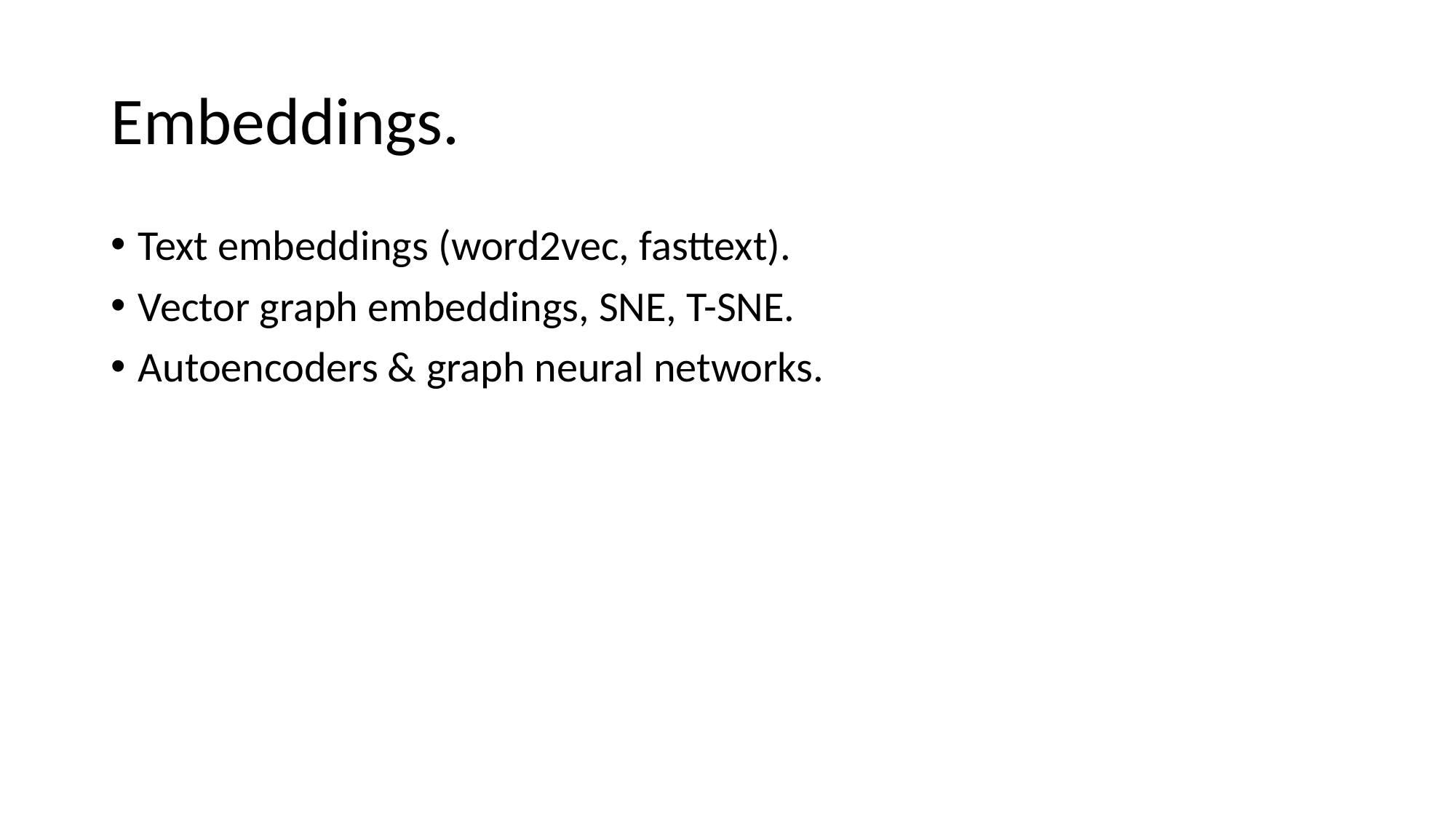

# Embeddings.
Text embeddings (word2vec, fasttext).
Vector graph embeddings, SNE, T-SNE.
Autoencoders & graph neural networks.